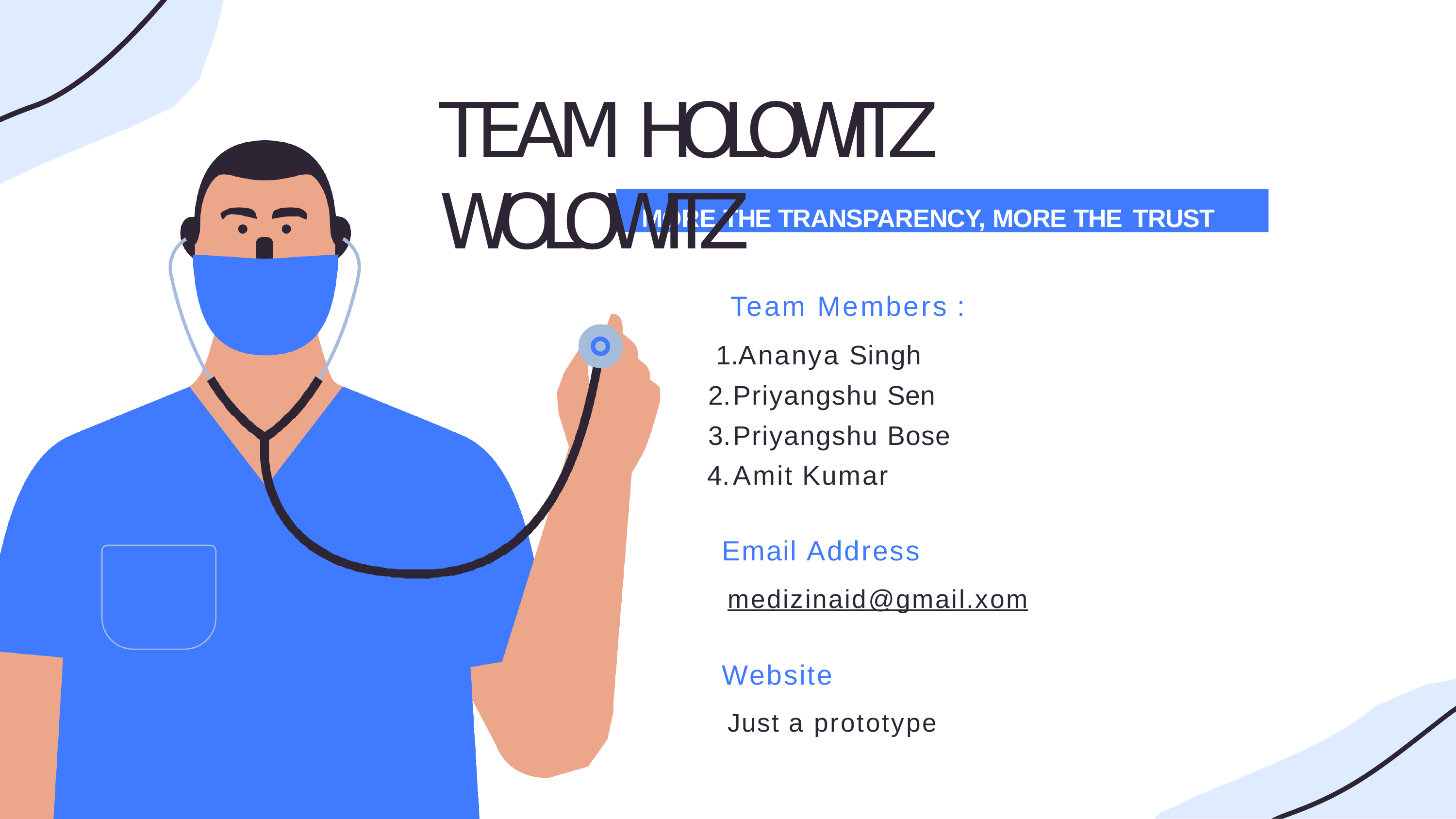

# TEAM HOLOWITZ WOLOWITZ

MORE THE TRANSPARENCY, MORE THE TRUST
Team Members :
Ananya Singh
Priyangshu Sen
Priyangshu Bose
Amit Kumar

Email Address
medizinaid@gmail.xom

Website
Just a prototype